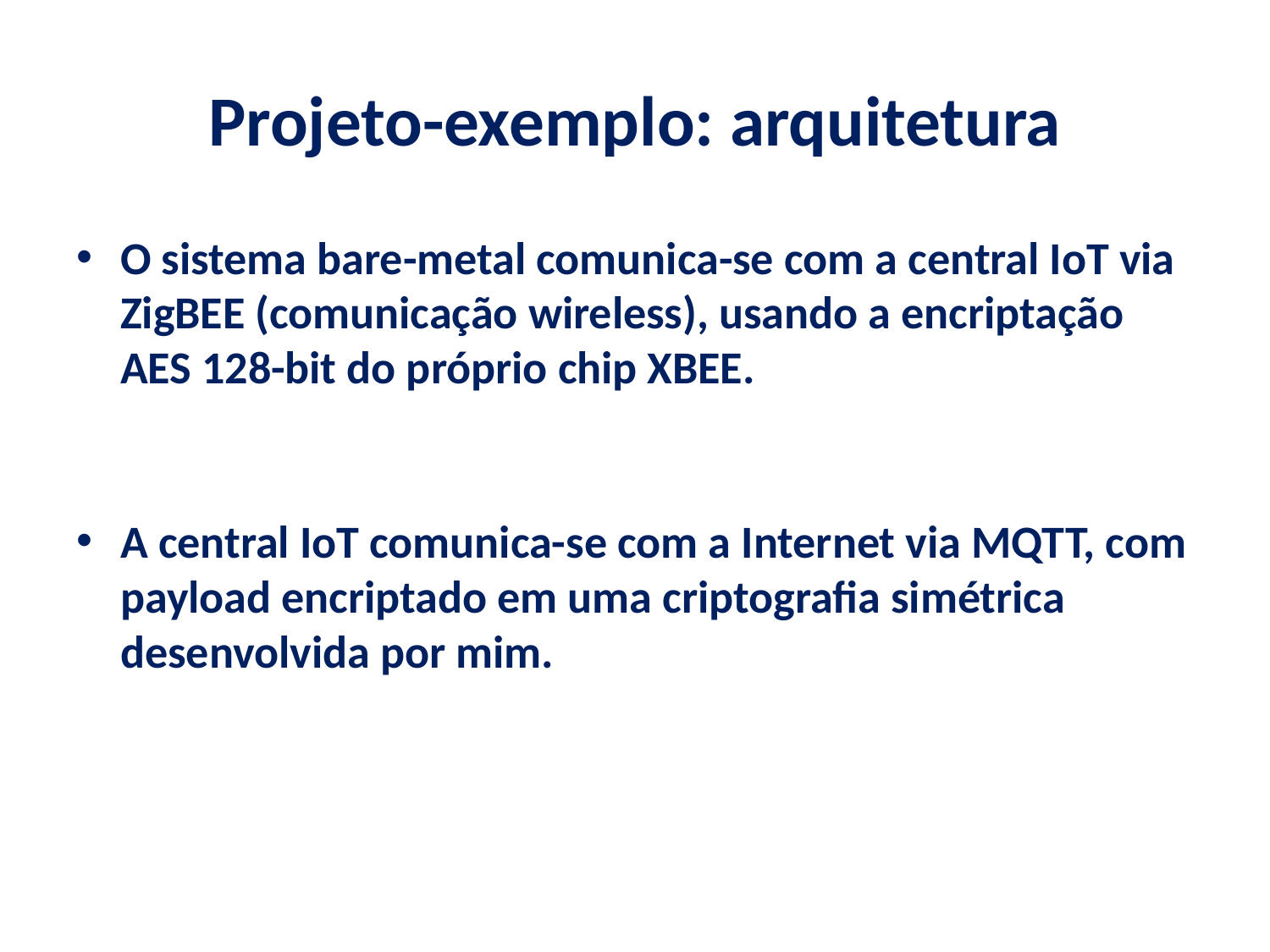

# Projeto-exemplo: arquitetura
O sistema bare-metal comunica-se com a central IoT via ZigBEE (comunicação wireless), usando a encriptação AES 128-bit do próprio chip XBEE.

A central IoT comunica-se com a Internet via MQTT, com payload encriptado em uma criptografia simétrica desenvolvida por mim.

Iternet